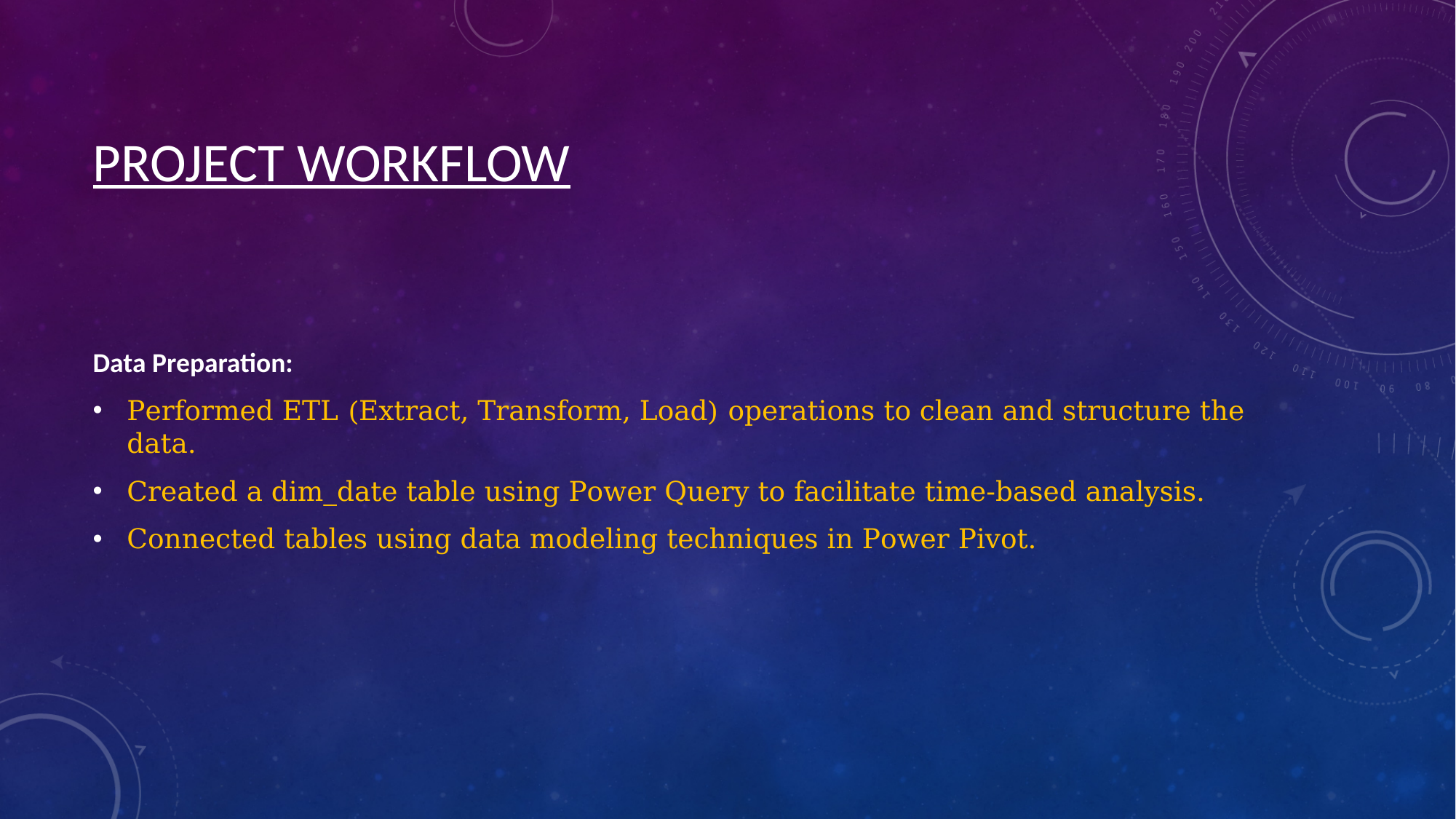

# Project Workflow
Data Preparation:
Performed ETL (Extract, Transform, Load) operations to clean and structure the data.
Created a dim_date table using Power Query to facilitate time-based analysis.
Connected tables using data modeling techniques in Power Pivot.